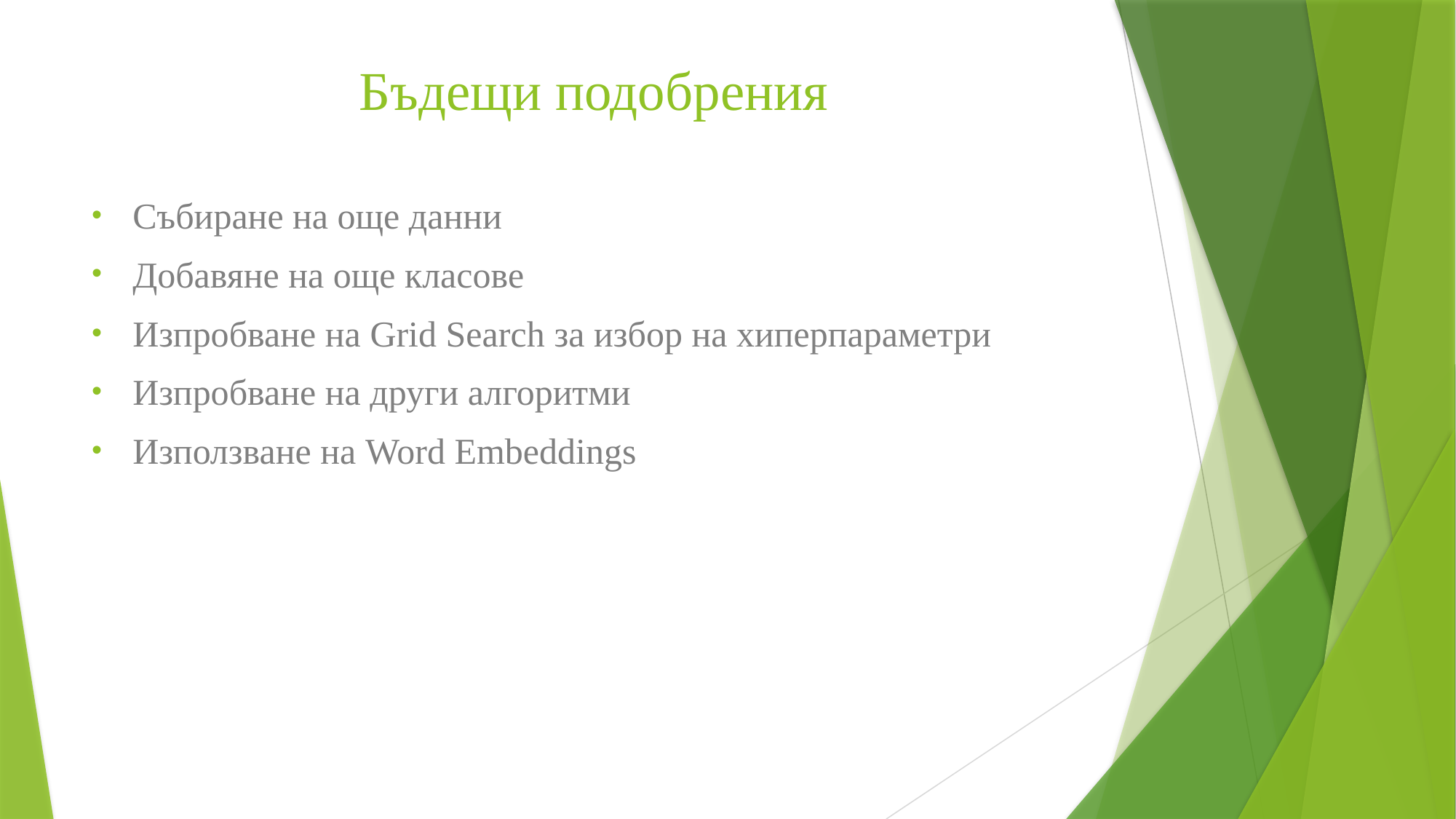

# Бъдещи подобрения
Събиране на още данни
Добавяне на още класове
Изпробване на Grid Search за избор на хиперпараметри
Изпробване на други алгоритми
Използване на Word Embeddings